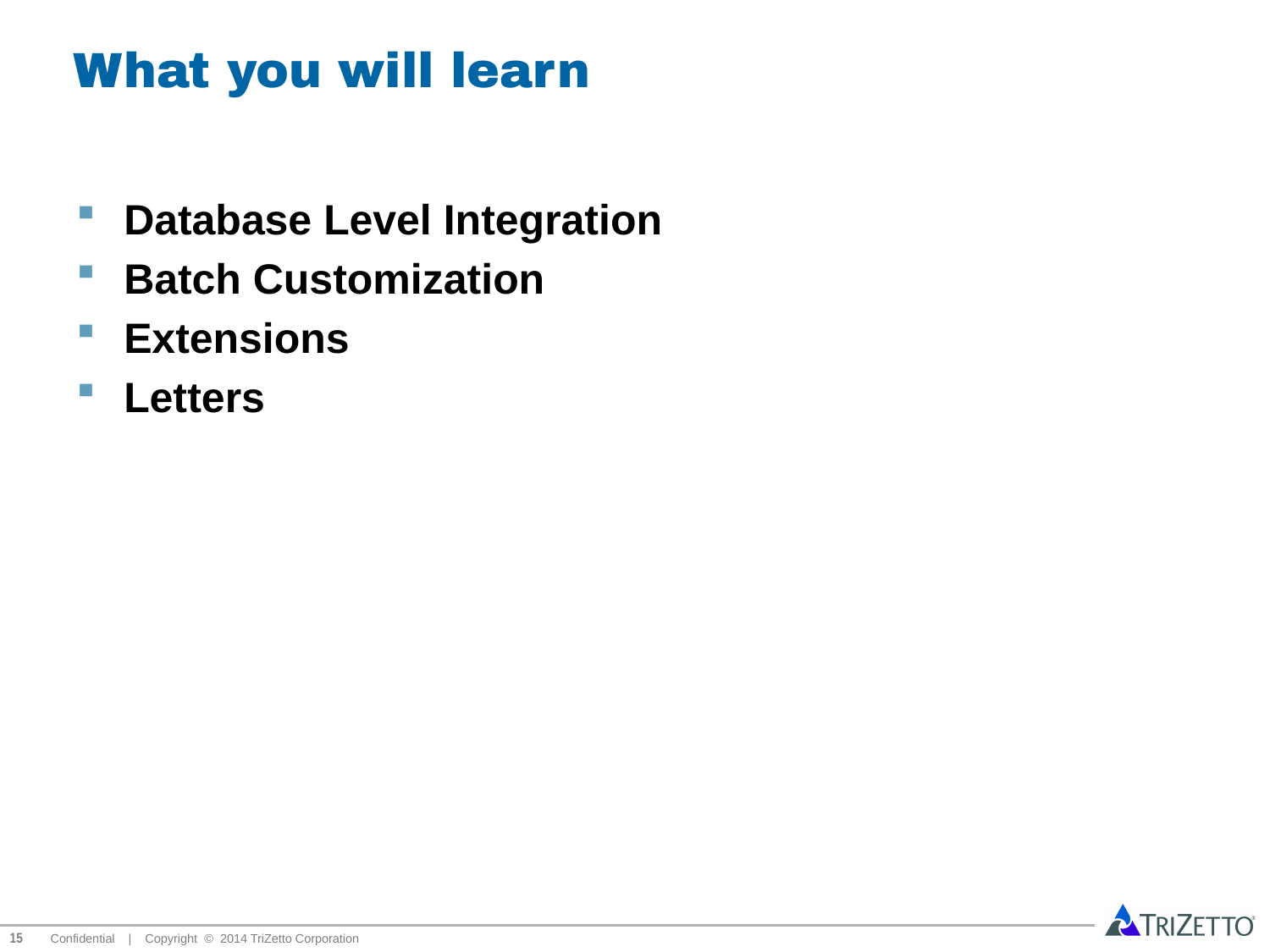

# What you will learn
Database Level Integration
Batch Customization
Extensions
Letters